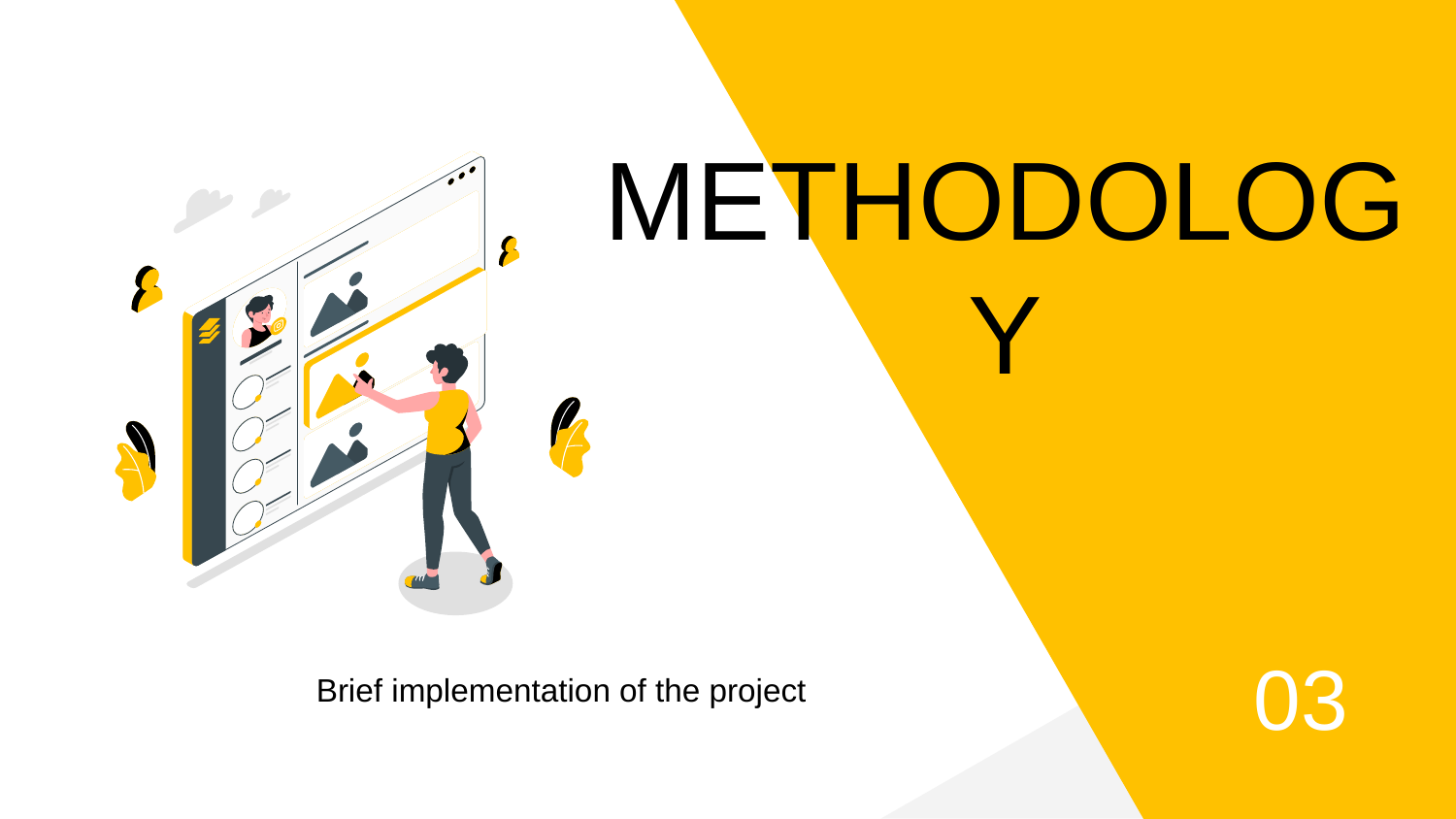

# METHODOLOGY

03
Brief implementation of the project